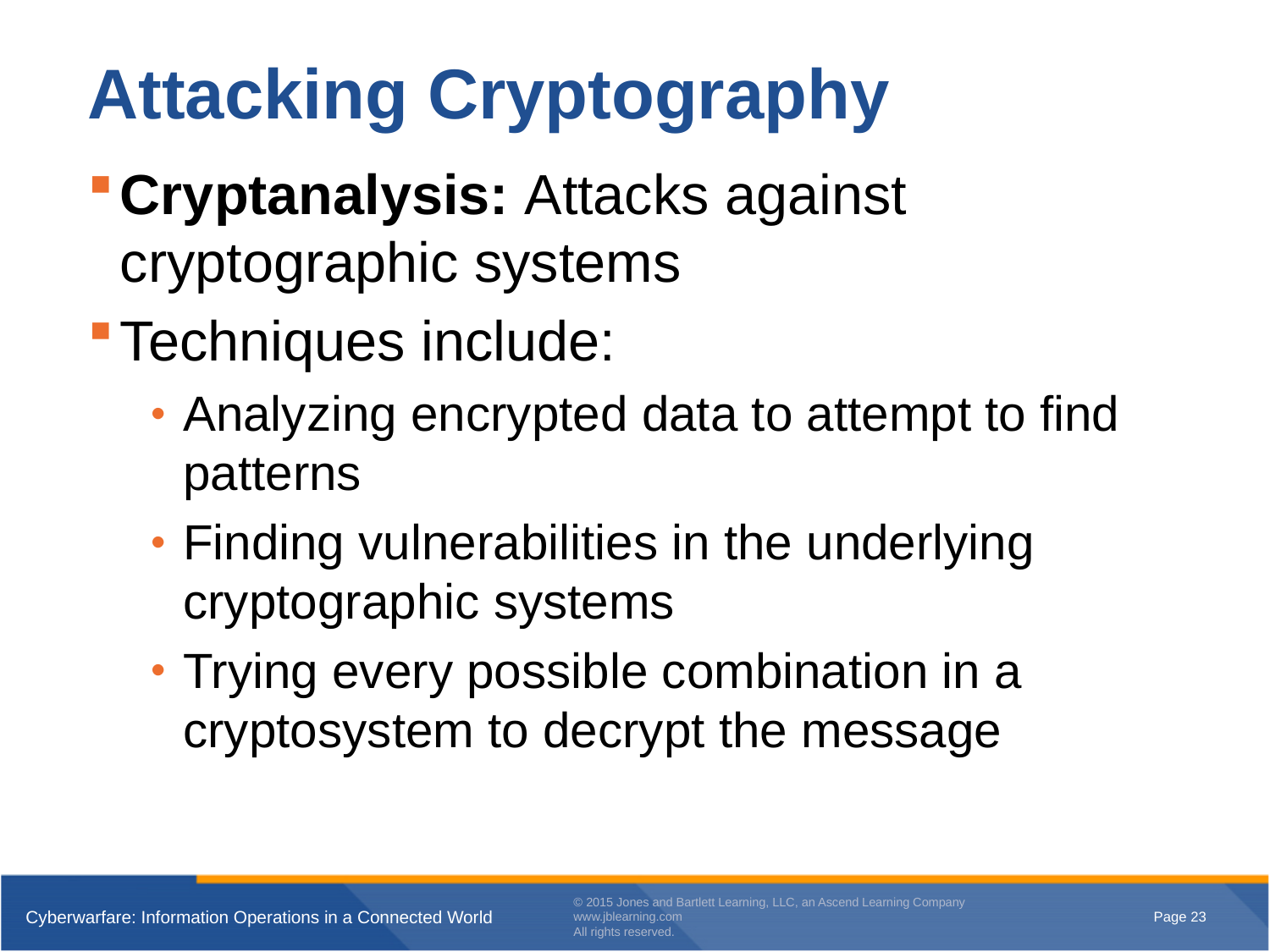

# Attacking Cryptography
Cryptanalysis: Attacks against cryptographic systems
Techniques include:
Analyzing encrypted data to attempt to find patterns
Finding vulnerabilities in the underlying cryptographic systems
Trying every possible combination in a cryptosystem to decrypt the message